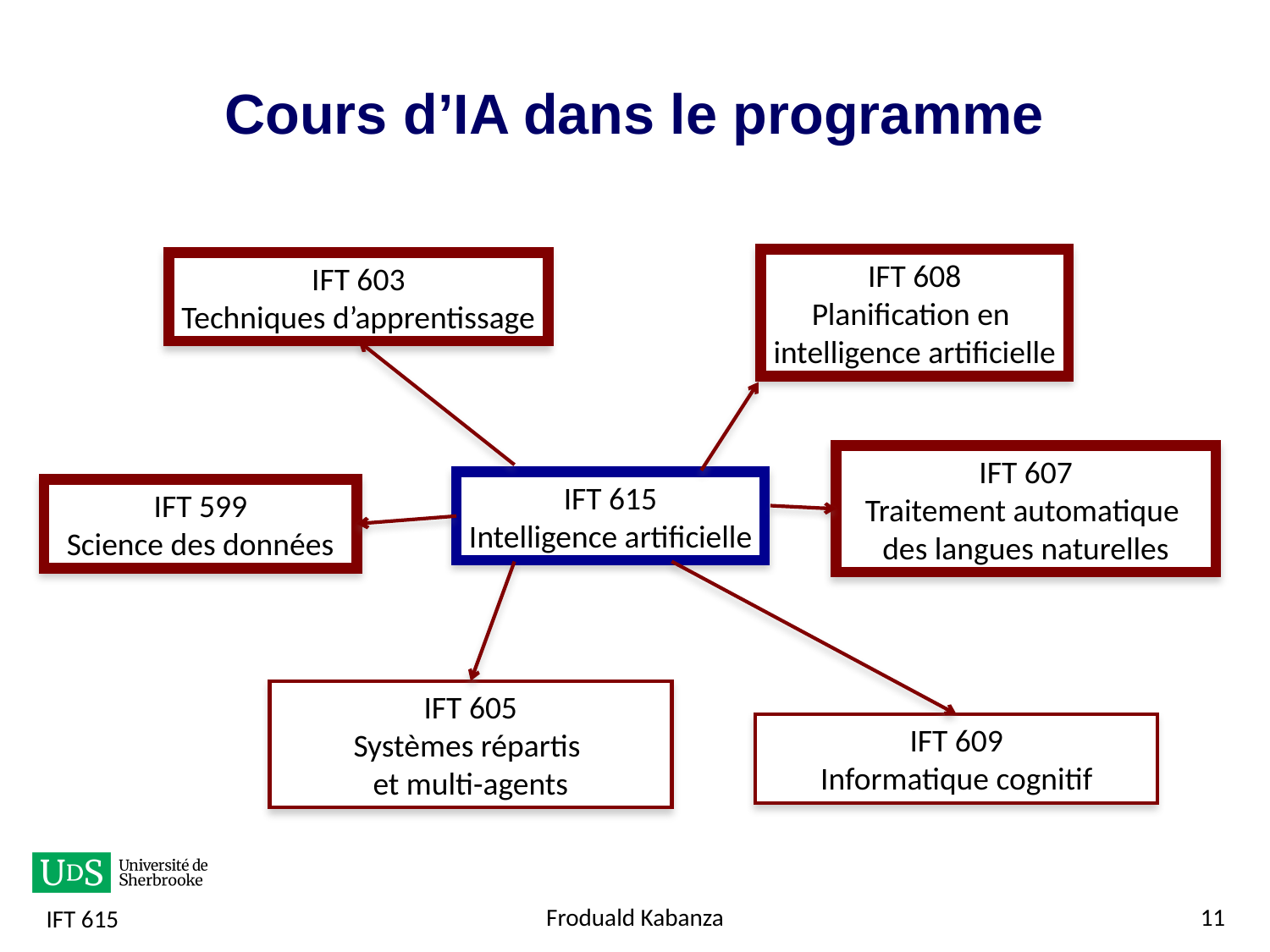

# Cours d’IA dans le programme
IFT 608
Planification en
intelligence artificielle
IFT 603
Techniques d’apprentissage
IFT 607
Traitement automatique
des langues naturelles
IFT 615
Intelligence artificielle
IFT 599
Science des données
IFT 605
Systèmes répartis
et multi-agents
IFT 609
Informatique cognitif
Froduald Kabanza
11
IFT 615